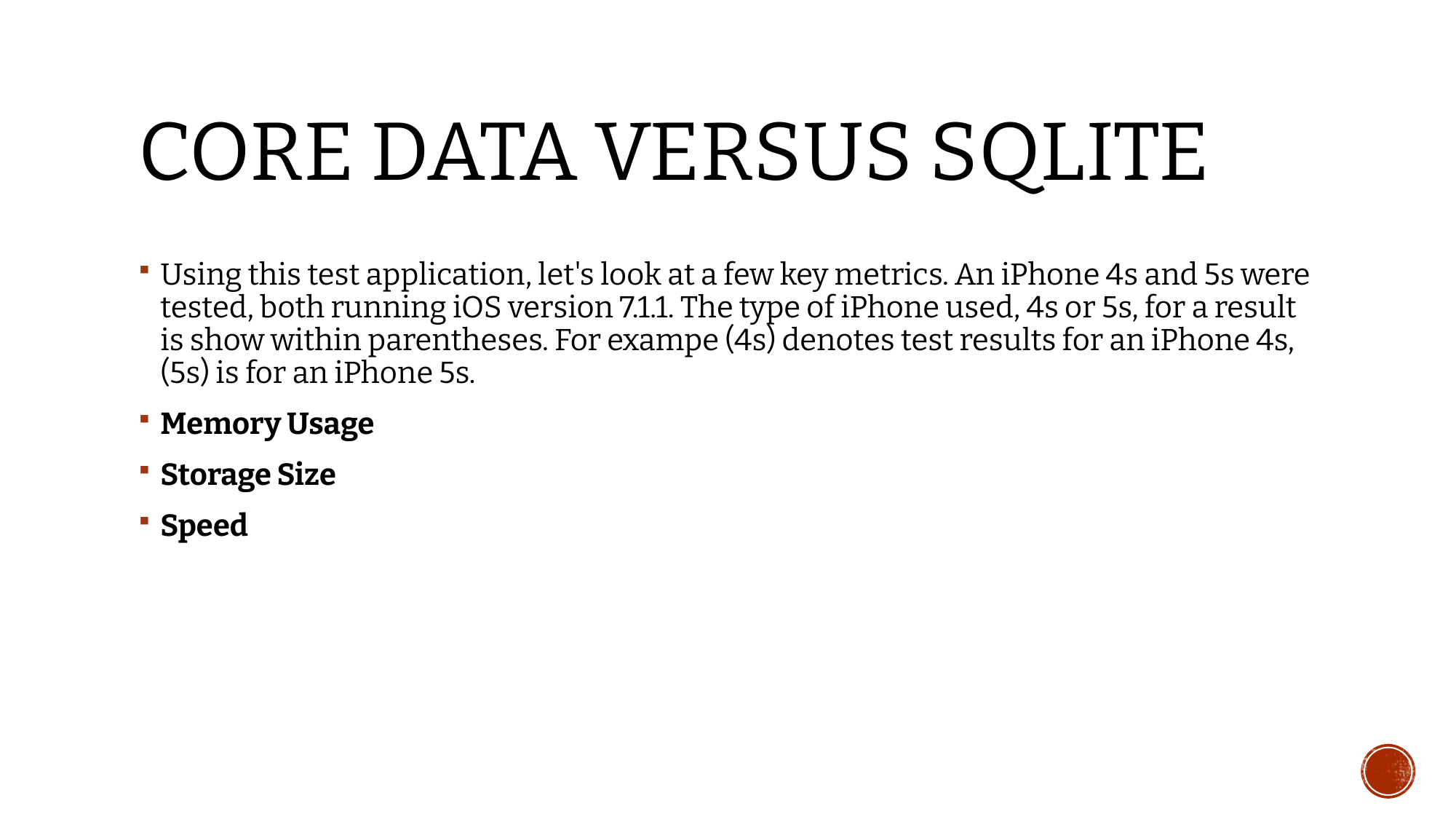

# Core data versus sqlite
Using this test application, let's look at a few key metrics. An iPhone 4s and 5s were tested, both running iOS version 7.1.1. The type of iPhone used, 4s or 5s, for a result is show within parentheses. For exampe (4s) denotes test results for an iPhone 4s, (5s) is for an iPhone 5s.
Memory Usage
Storage Size
Speed